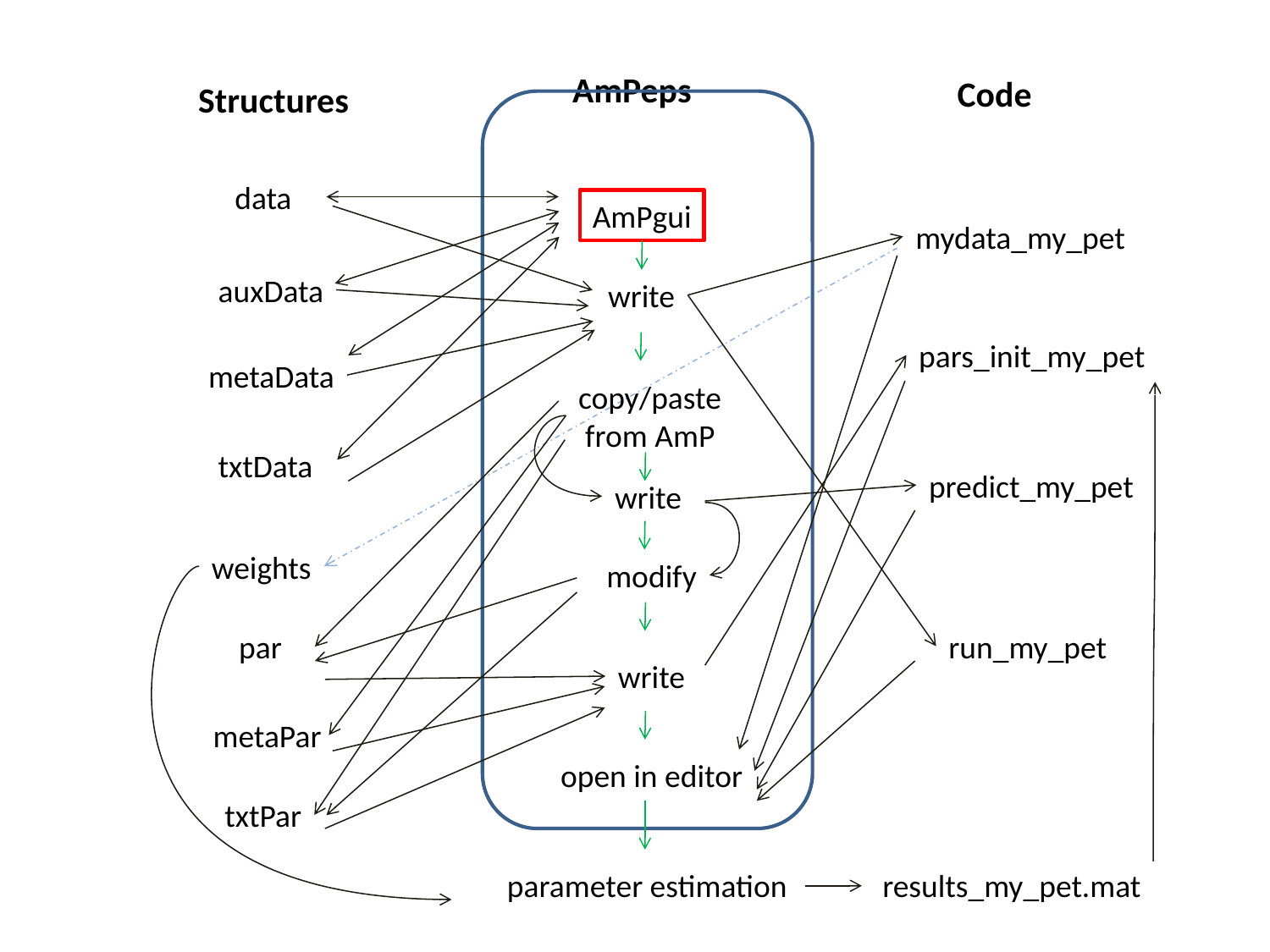

AmPeps
Code
Structures

data
AmPgui
mydata_my_pet
auxData
write
pars_init_my_pet
metaData
copy/paste
from AmP
txtData
predict_my_pet
write
weights
modify
par
run_my_pet
write
metaPar
open in editor
txtPar
parameter estimation
results_my_pet.mat